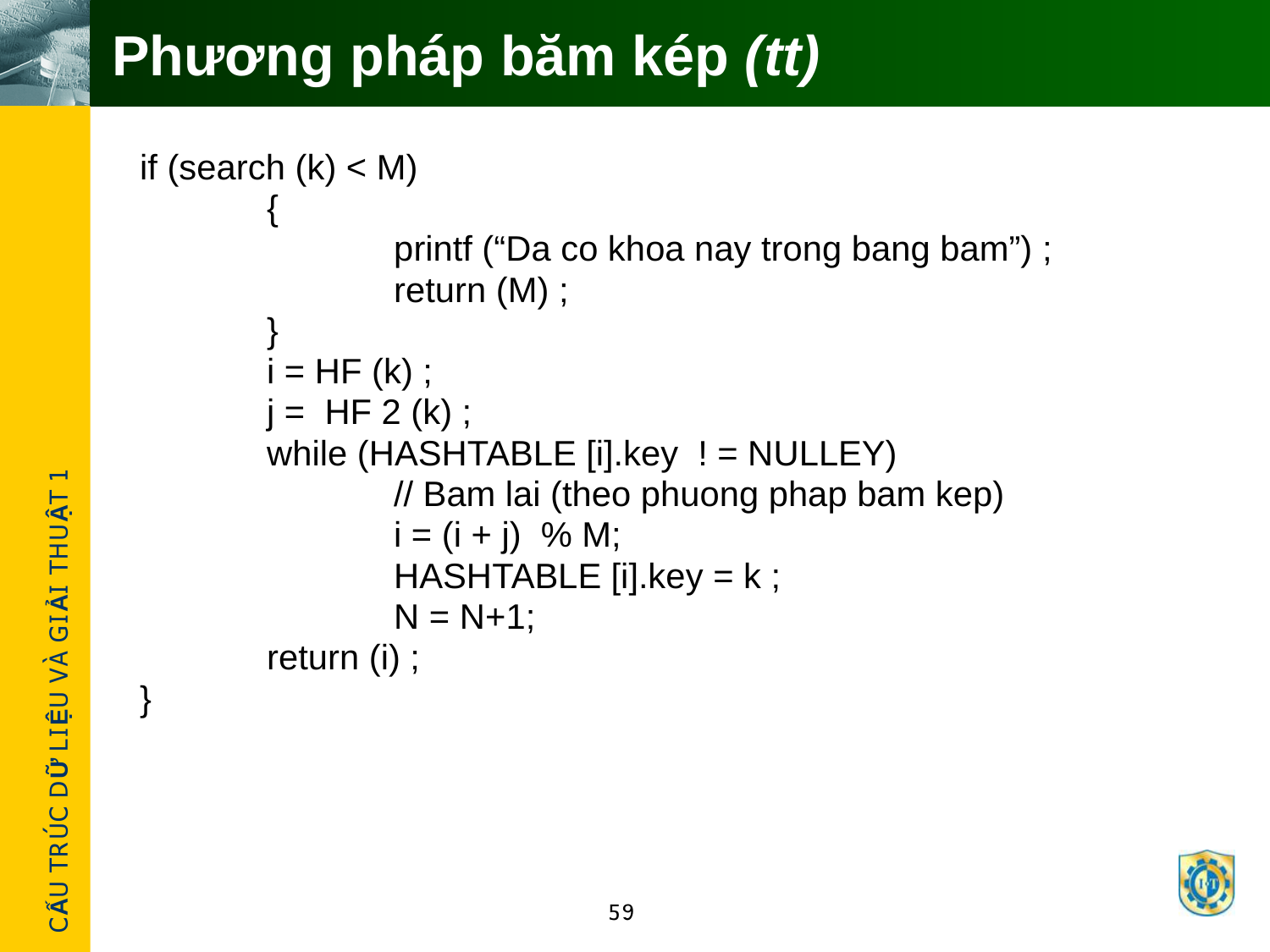

# Phương pháp băm kép (tt)
if (search (k) < M)
	{
		printf (“Da co khoa nay trong bang bam”) ;
		return (M) ;
	}
	i = HF (k) ;
	j =  HF 2 (k) ;
	while (HASHTABLE [i].key  ! = NULLEY)
		// Bam lai (theo phuong phap bam kep)
		i = (i + j)  % M;
		HASHTABLE [i].key = k ;
		N = N+1;
	return (i) ;
}